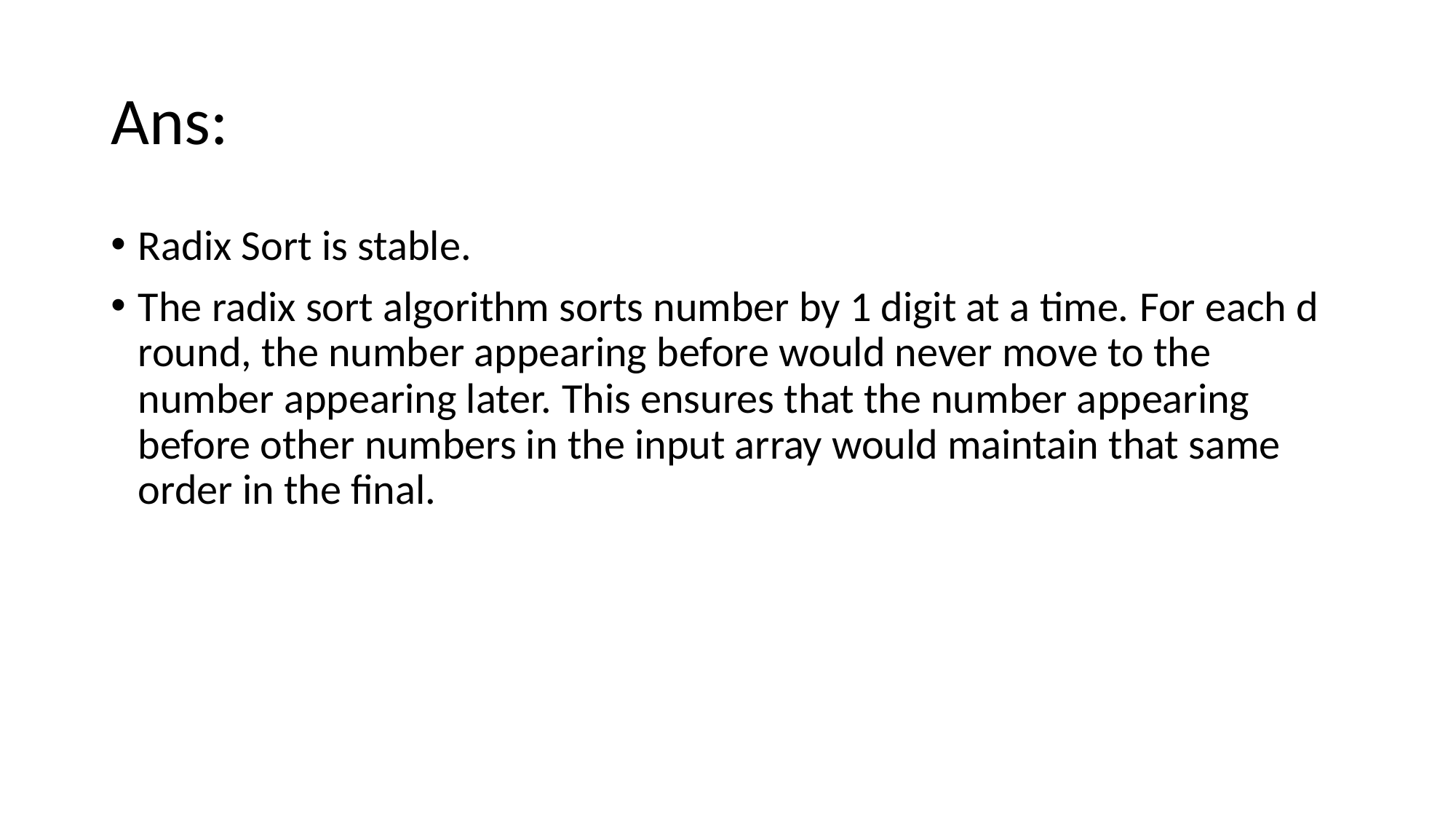

# Ans:
Radix Sort is stable.
The radix sort algorithm sorts number by 1 digit at a time. For each d round, the number appearing before would never move to the number appearing later. This ensures that the number appearing before other numbers in the input array would maintain that same order in the final.